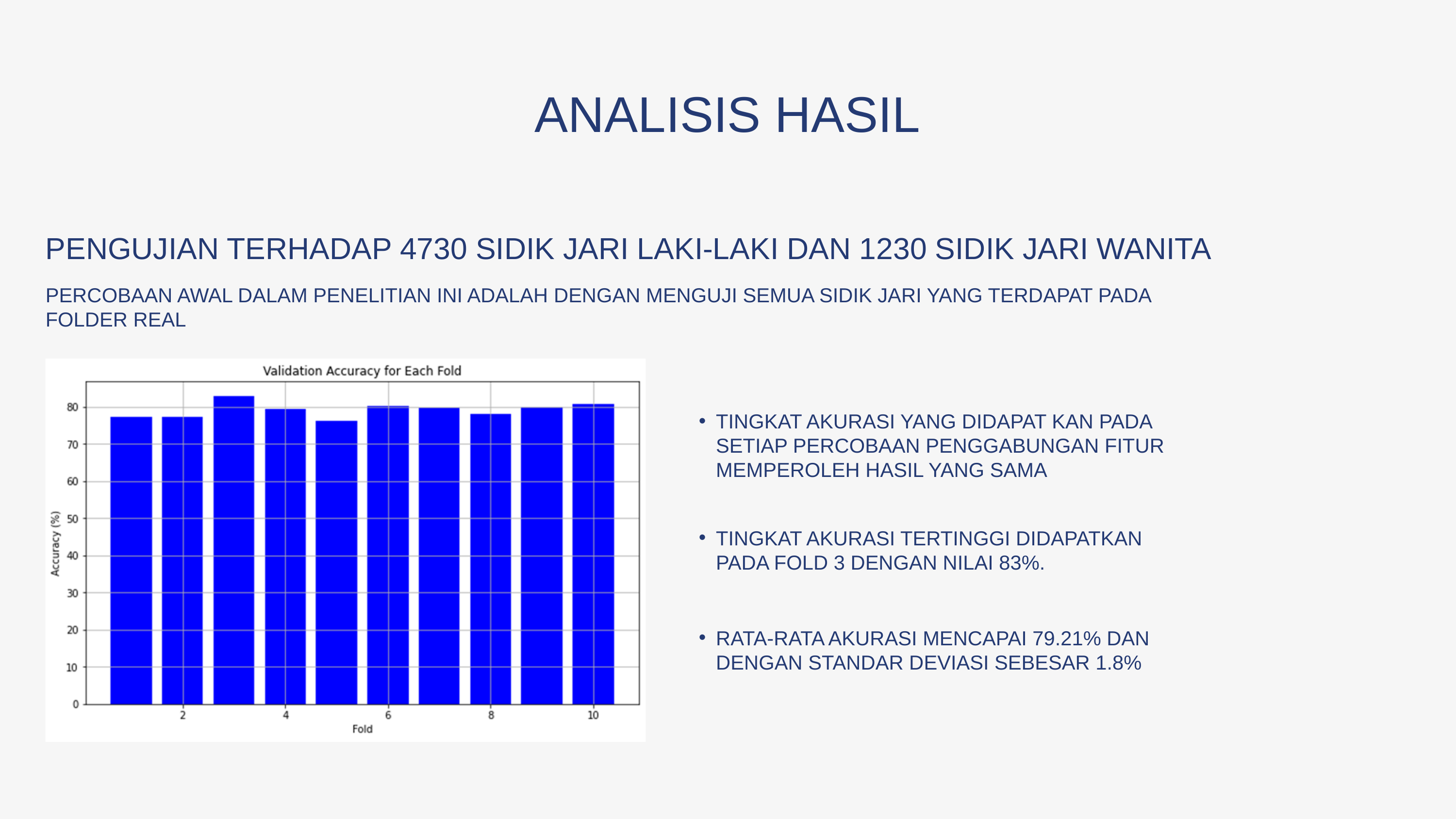

ANALISIS HASIL
PENGUJIAN TERHADAP 4730 SIDIK JARI LAKI-LAKI DAN 1230 SIDIK JARI WANITA
PERCOBAAN AWAL DALAM PENELITIAN INI ADALAH DENGAN MENGUJI SEMUA SIDIK JARI YANG TERDAPAT PADA FOLDER REAL

TINGKAT AKURASI YANG DIDAPAT KAN PADA SETIAP PERCOBAAN PENGGABUNGAN FITUR MEMPEROLEH HASIL YANG SAMA
TINGKAT AKURASI TERTINGGI DIDAPATKAN PADA FOLD 3 DENGAN NILAI 83%.
RATA-RATA AKURASI MENCAPAI 79.21% DAN DENGAN STANDAR DEVIASI SEBESAR 1.8%